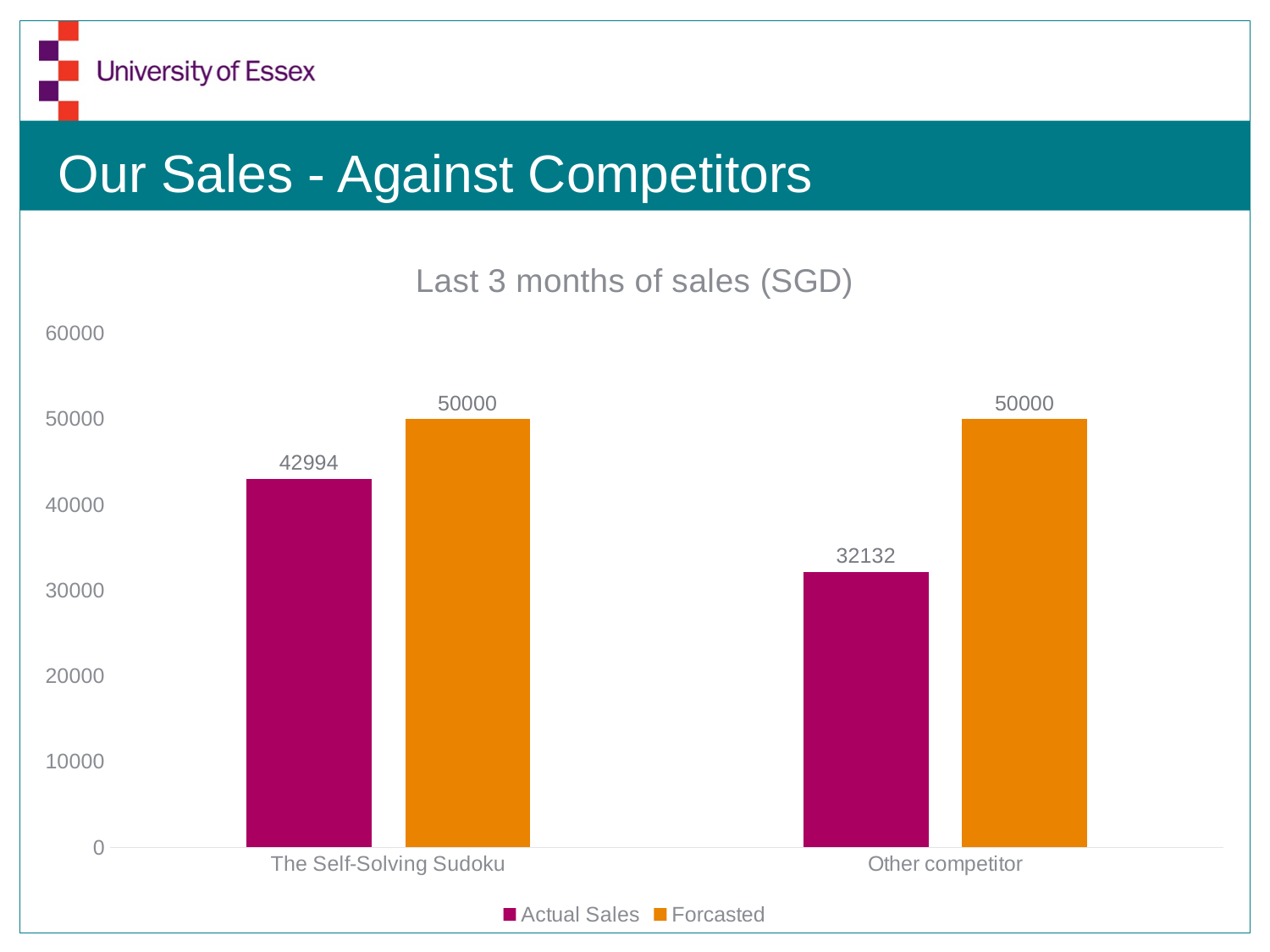

# Our Sales - Against Competitors

### Chart: Last 3 months of sales (SGD)

| Category | Actual Sales | Forcasted |
|---|---|---|
| The Self-Solving Sudoku | 42994.0 | 50000.0 |
| Other competitor | 32132.0 | 50000.0 |